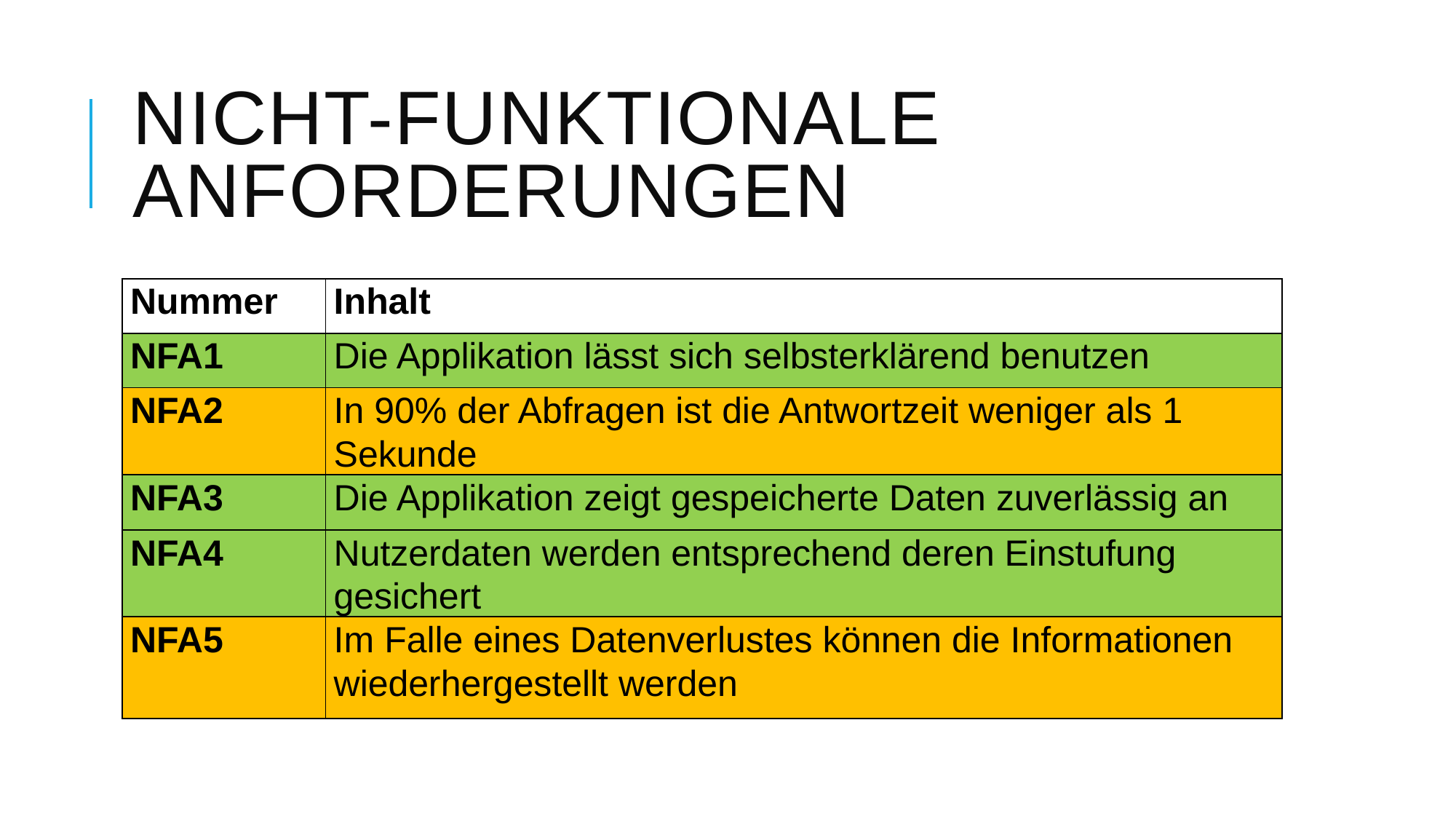

# Nicht-Funktionale Anforderungen
| Nummer | Inhalt |
| --- | --- |
| NFA1 | Die Applikation lässt sich selbsterklärend benutzen |
| NFA2 | In 90% der Abfragen ist die Antwortzeit weniger als 1 Sekunde |
| NFA3 | Die Applikation zeigt gespeicherte Daten zuverlässig an |
| NFA4 | Nutzerdaten werden entsprechend deren Einstufung gesichert |
| NFA5 | Im Falle eines Datenverlustes können die Informationen wiederhergestellt werden |